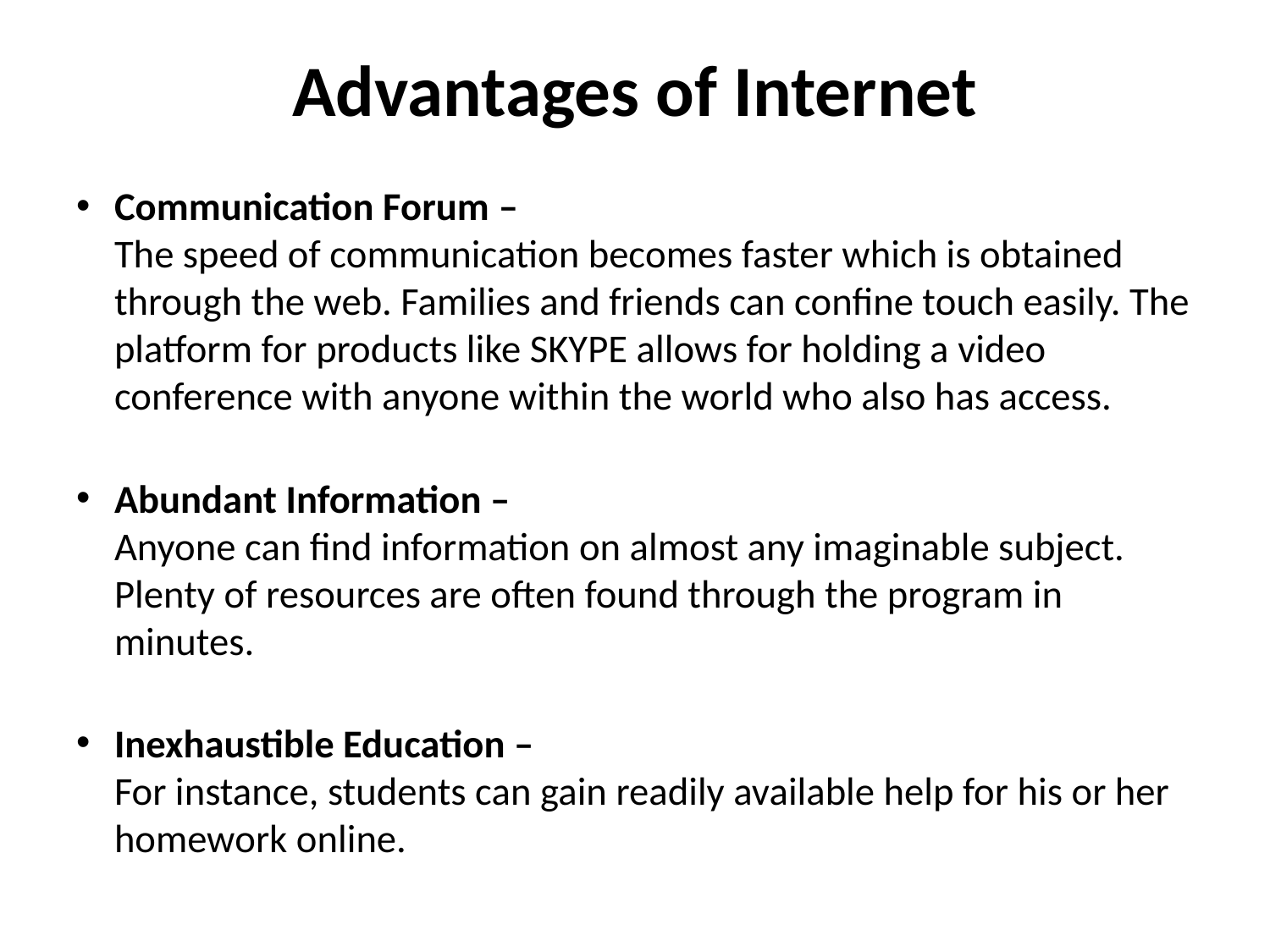

# Advantages of Internet

Communication Forum –
The speed of communication becomes faster which is obtained through the web. Families and friends can confine touch easily. The platform for products like SKYPE allows for holding a video conference with anyone within the world who also has access.
Abundant Information –
Anyone can find information on almost any imaginable subject. Plenty of resources are often found through the program in minutes.
Inexhaustible Education – 
For instance, students can gain readily available help for his or her homework online.